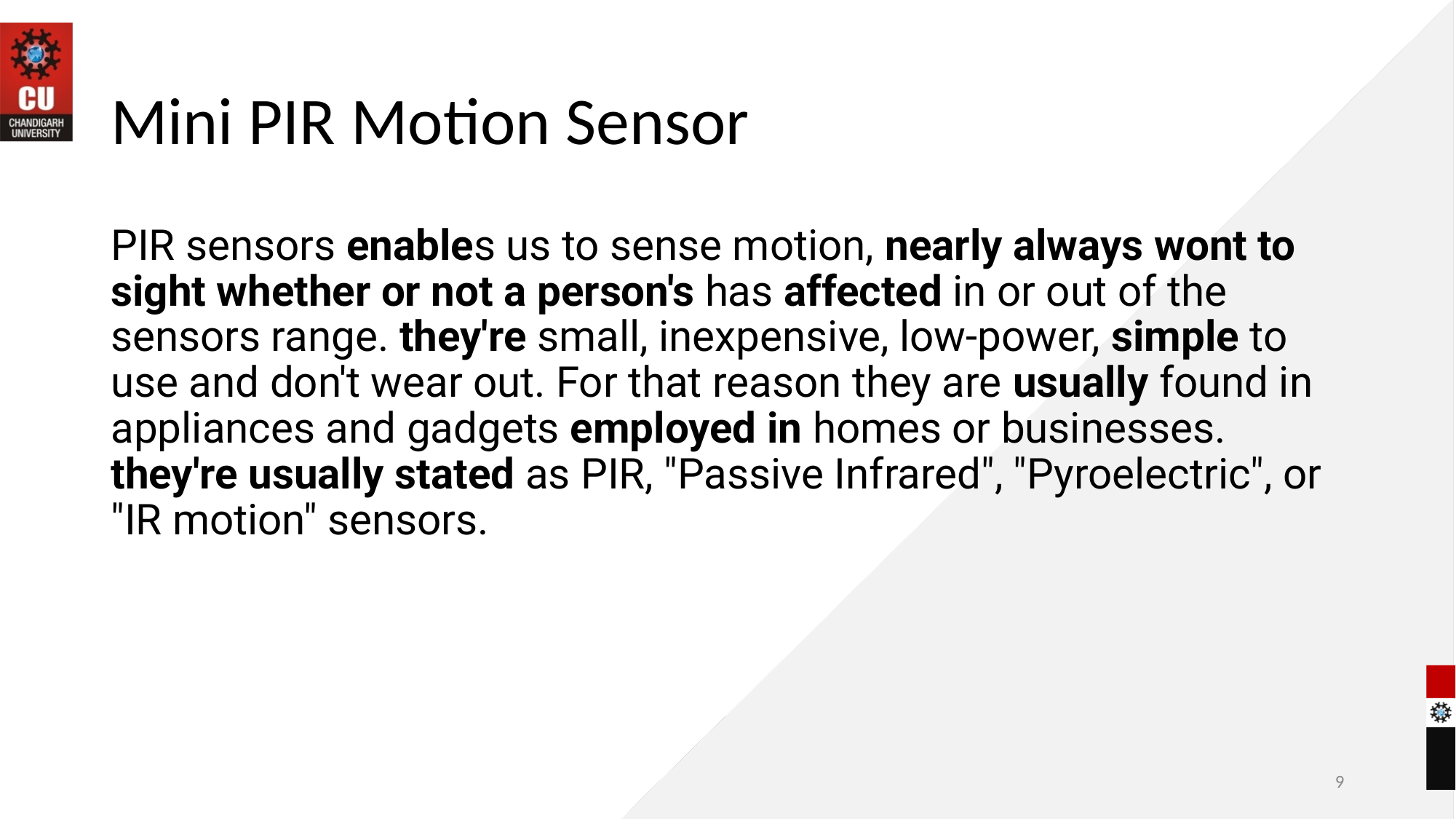

# Mini PIR Motion Sensor
PIR sensors enables us to sense motion, nearly always wont to sight whether or not a person's has affected in or out of the sensors range. they're small, inexpensive, low-power, simple to use and don't wear out. For that reason they are usually found in appliances and gadgets employed in homes or businesses. they're usually stated as PIR, "Passive Infrared", "Pyroelectric", or "IR motion" sensors.

9